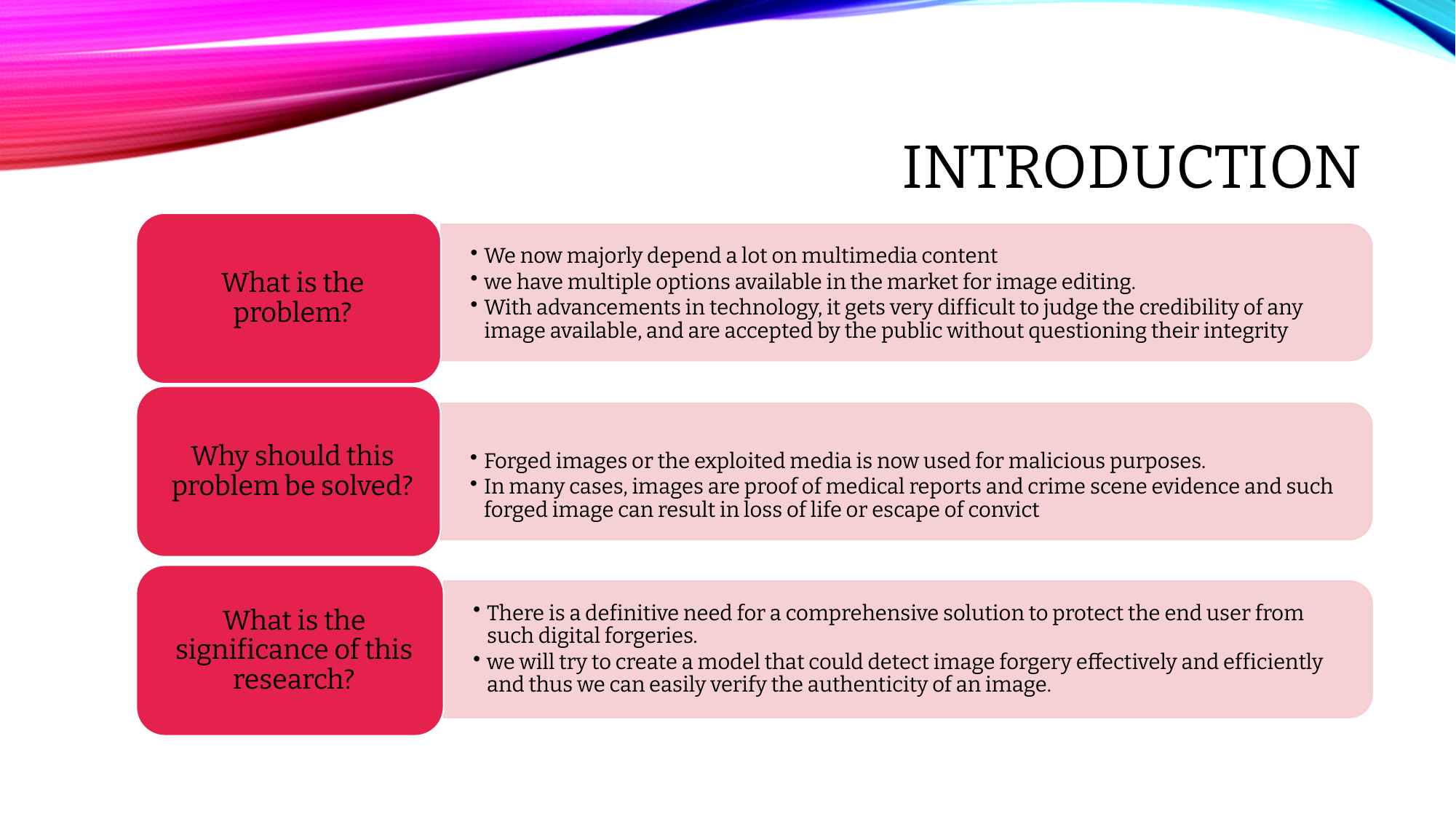

# introduction

We now majorly depend a lot on multimedia content
we have multiple options available in the market for image editing.
With advancements in technology, it gets very difficult to judge the credibility of any image available, and are accepted by the public without questioning their integrity

What is the problem?

Forged images or the exploited media is now used for malicious purposes.
In many cases, images are proof of medical reports and crime scene evidence and such forged image can result in loss of life or escape of convict
Why should this problem be solved?
There is a definitive need for a comprehensive solution to protect the end user from such digital forgeries.
we will try to create a model that could detect image forgery effectively and efficiently and thus we can easily verify the authenticity of an image.
What is the significance of this research?